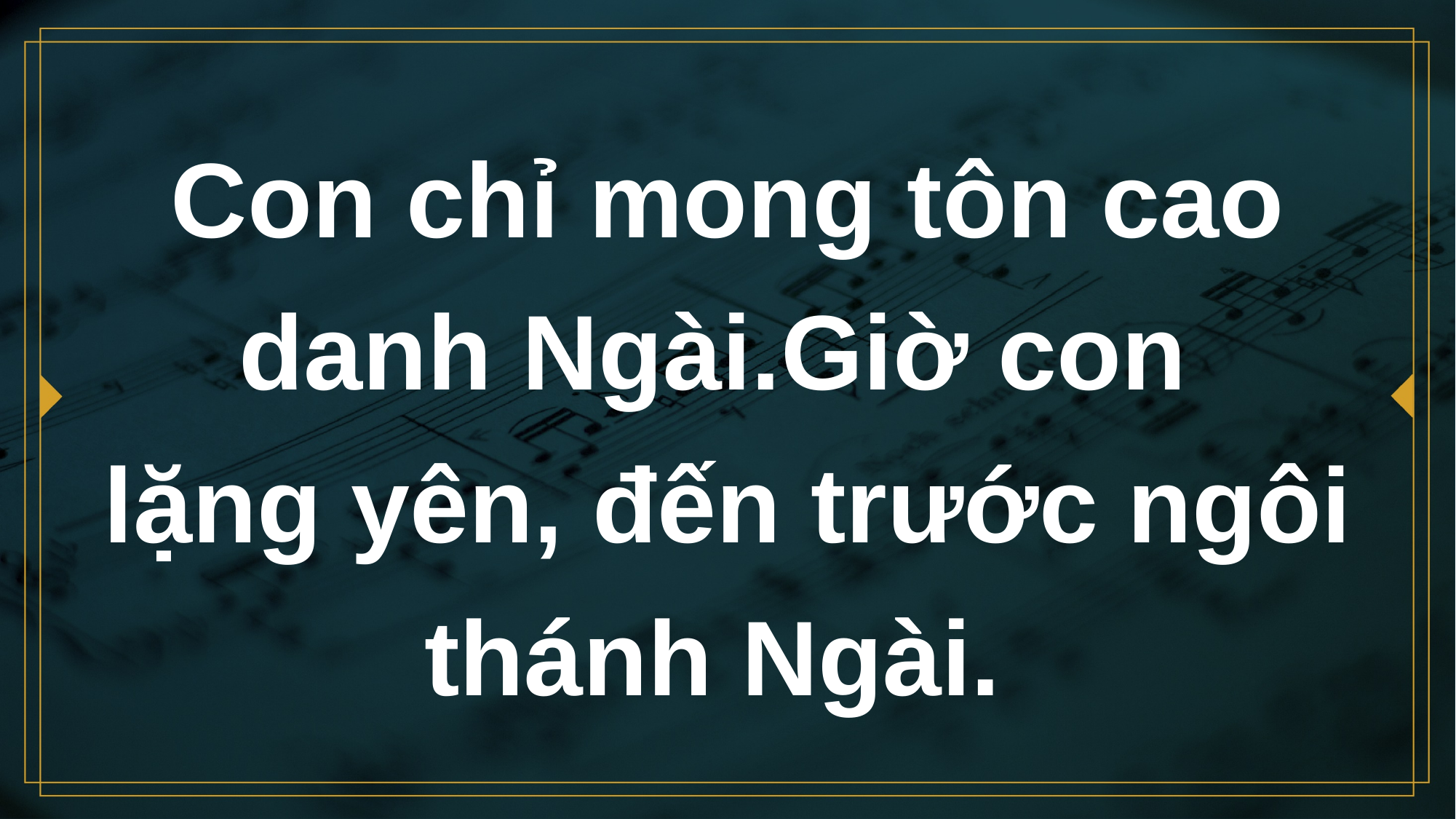

# Con chỉ mong tôn cao danh Ngài.Giờ con lặng yên, đến trước ngôi thánh Ngài.